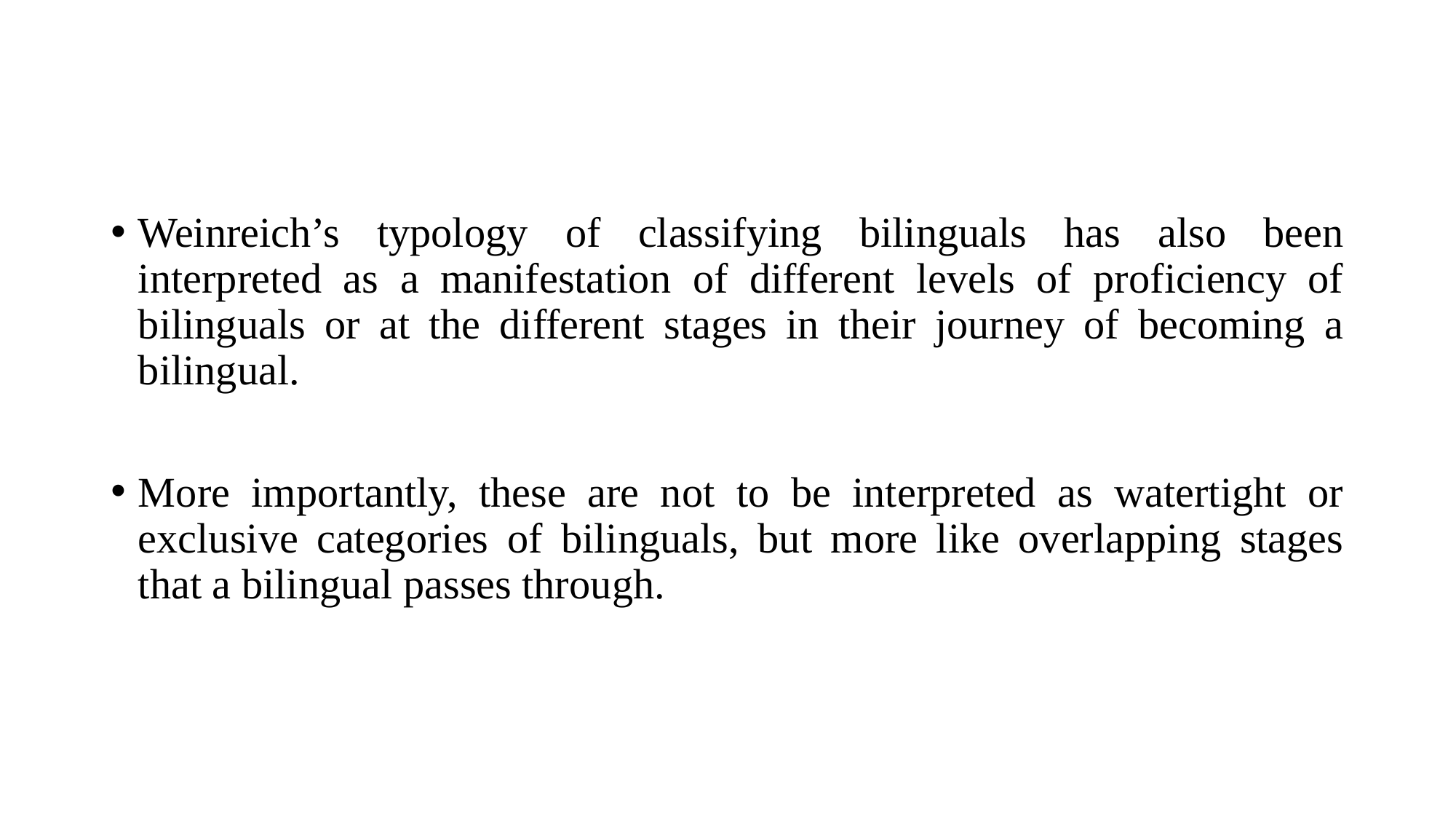

Weinreich’s typology of classifying bilinguals has also been interpreted as a manifestation of different levels of proficiency of bilinguals or at the different stages in their journey of becoming a bilingual.

More importantly, these are not to be interpreted as watertight or exclusive categories of bilinguals, but more like overlapping stages that a bilingual passes through.